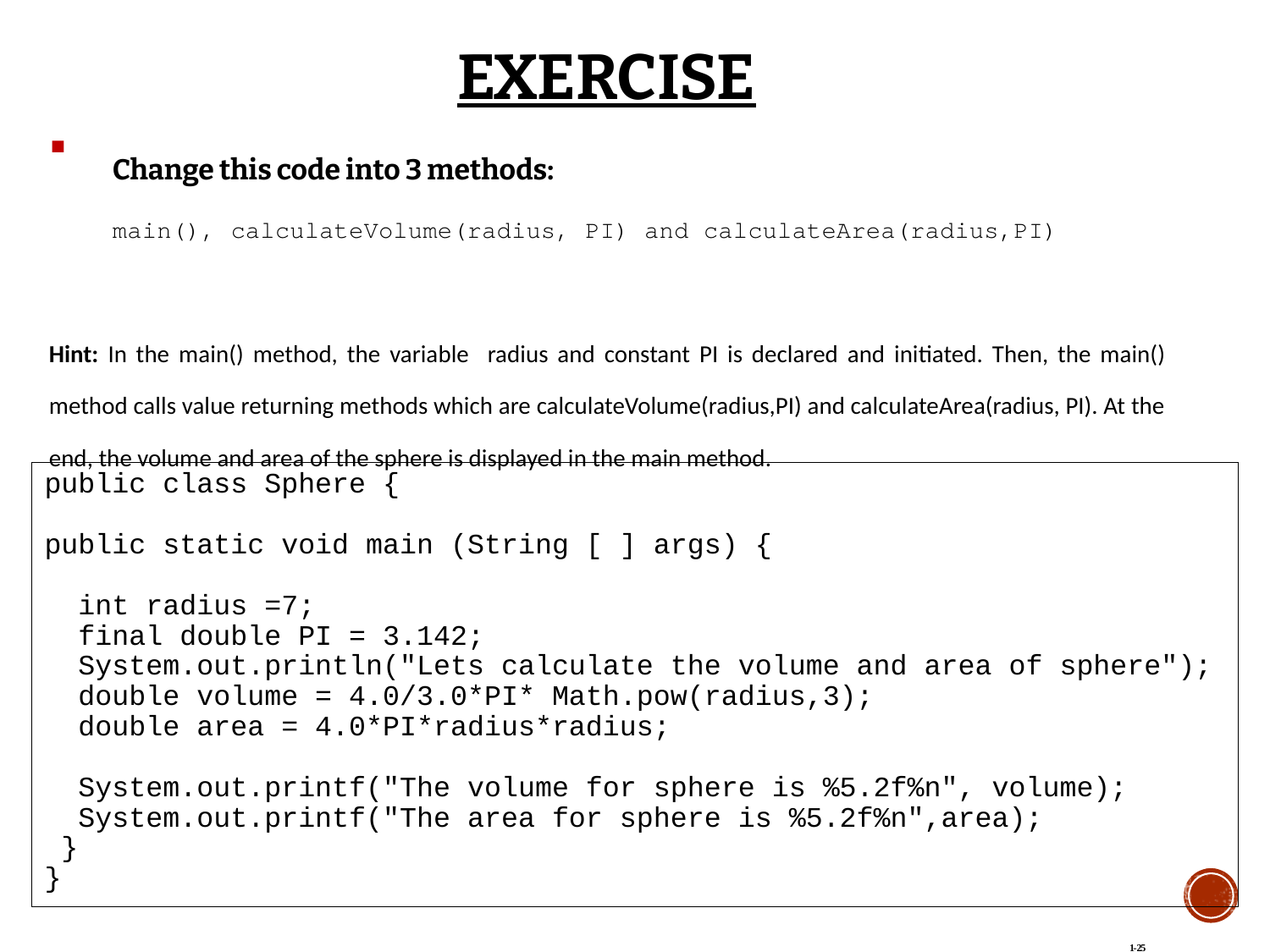

# Exercise
Change this code into 3 methods:
main(), calculateVolume(radius, PI) and calculateArea(radius,PI)

Hint: In the main() method, the variable  radius and constant PI is declared and initiated. Then, the main() method calls value returning methods which are calculateVolume(radius,PI) and calculateArea(radius, PI). At the end, the volume and area of the sphere is displayed in the main method.
public class Sphere {
public static void main (String [ ] args) {
  int radius =7;
  final double PI = 3.142;
  System.out.println("Lets calculate the volume and area of sphere");
  double volume = 4.0/3.0*PI* Math.pow(radius,3);
  double area = 4.0*PI*radius*radius;
  System.out.printf("The volume for sphere is %5.2f%n", volume);
  System.out.printf("The area for sphere is %5.2f%n",area);
 }
}
1-25